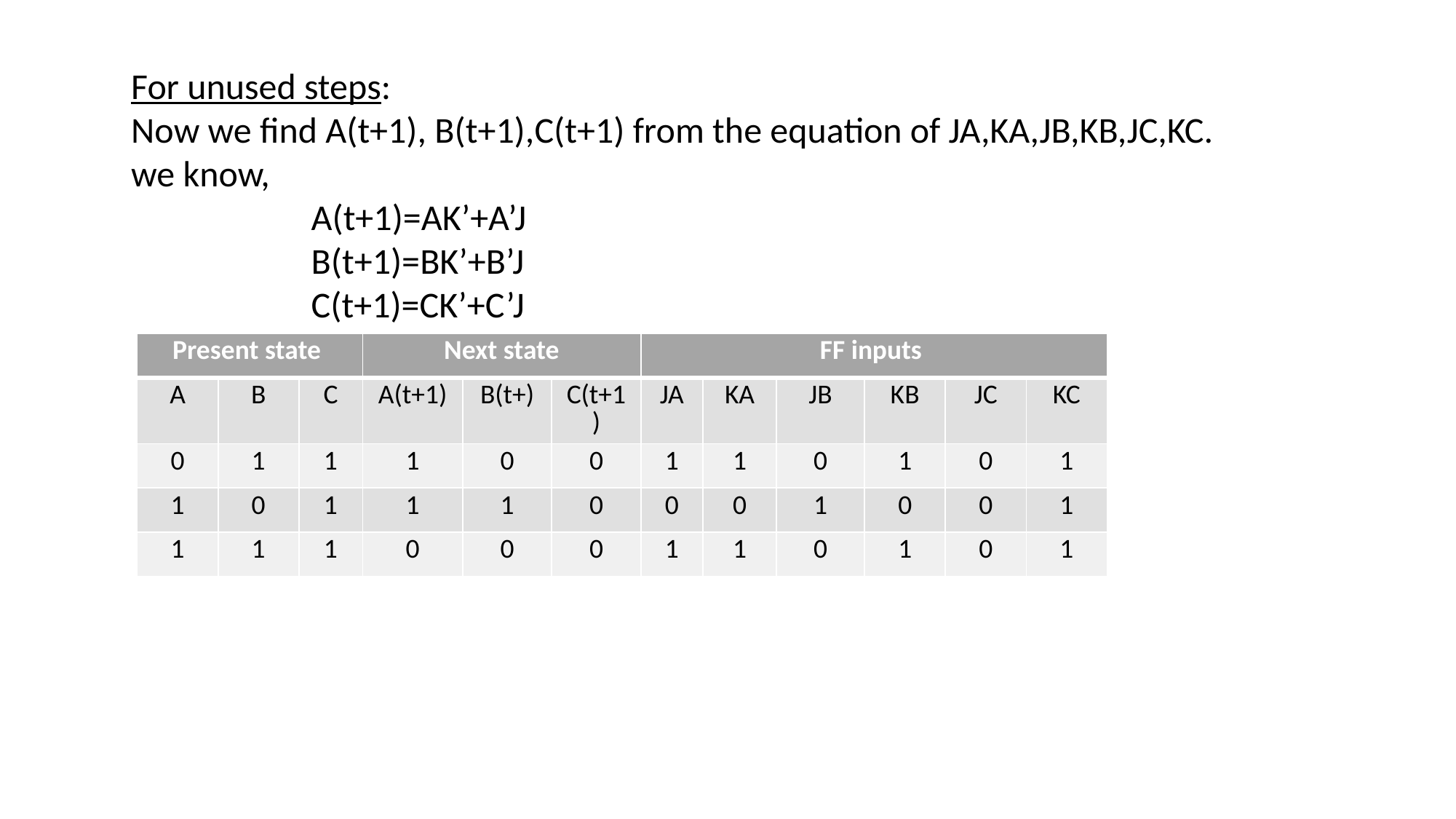

For unused steps:
Now we find A(t+1), B(t+1),C(t+1) from the equation of JA,KA,JB,KB,JC,KC.
we know,
                      A(t+1)=AK’+A’J
                      B(t+1)=BK’+B’J
                      C(t+1)=CK’+C’J
| Present state |  |  | Next state |  |  | FF inputs |  |  |  |  |  |
| --- | --- | --- | --- | --- | --- | --- | --- | --- | --- | --- | --- |
| A | B | C | A(t+1) | B(t+) | C(t+1) | JA | KA | JB | KB | JC | KC |
| 0 | 1 | 1 | 1 | 0 | 0 | 1 | 1 | 0 | 1 | 0 | 1 |
| 1 | 0 | 1 | 1 | 1 | 0 | 0 | 0 | 1 | 0 | 0 | 1 |
| 1 | 1 | 1 | 0 | 0 | 0 | 1 | 1 | 0 | 1 | 0 | 1 |